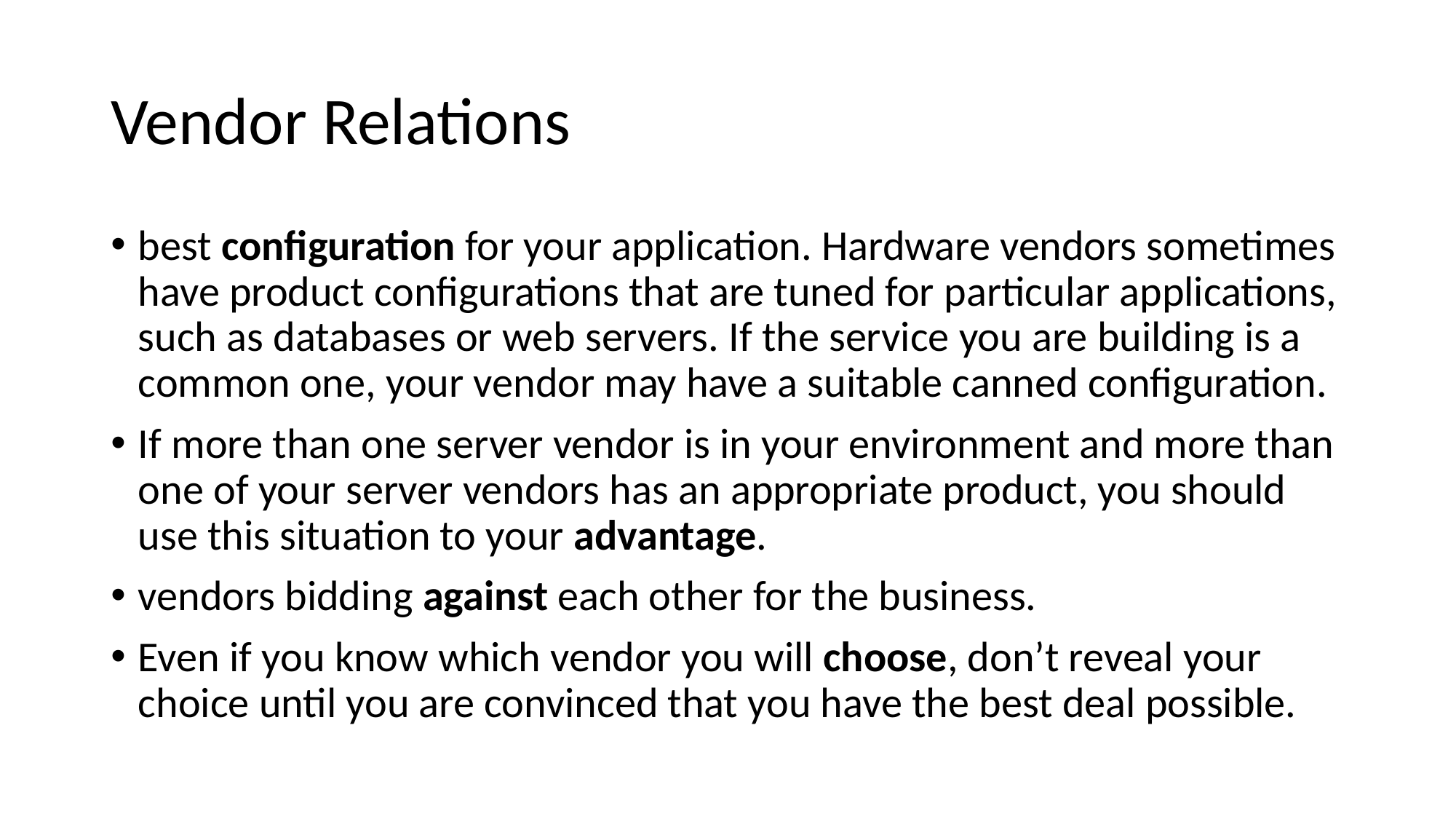

# Vendor Relations
best configuration for your application. Hardware vendors sometimes have product configurations that are tuned for particular applications, such as databases or web servers. If the service you are building is a common one, your vendor may have a suitable canned configuration.
If more than one server vendor is in your environment and more than one of your server vendors has an appropriate product, you should use this situation to your advantage.
vendors bidding against each other for the business.
Even if you know which vendor you will choose, don’t reveal your choice until you are convinced that you have the best deal possible.